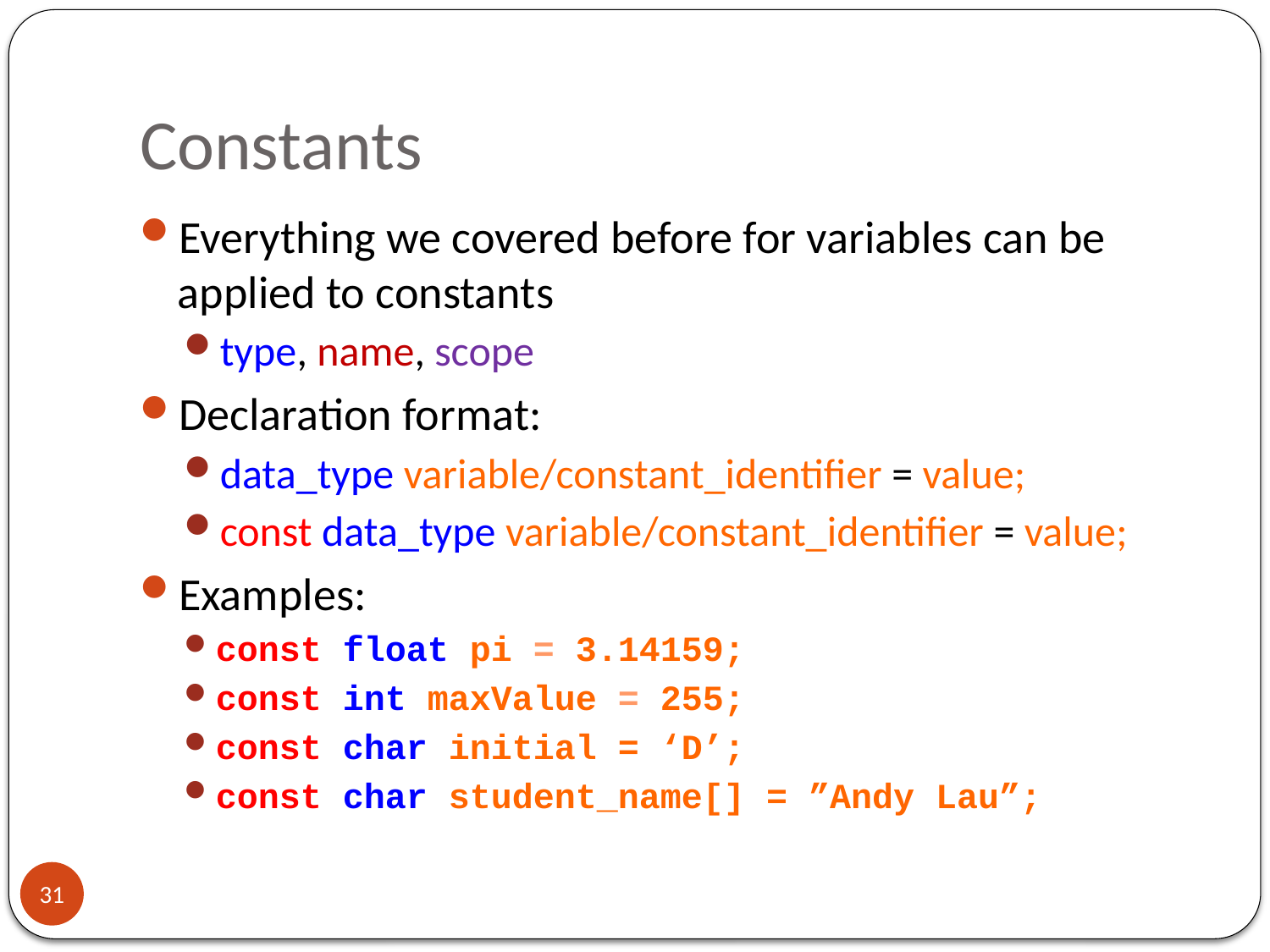

# Constants
Everything we covered before for variables can be applied to constants
type, name, scope
Declaration format:
data_type variable/constant_identifier = value;
const data_type variable/constant_identifier = value;
Examples:
const float pi = 3.14159;
const int maxValue = 255;
const char initial = ‘D’;
const char student_name[] = ”Andy Lau”;

31